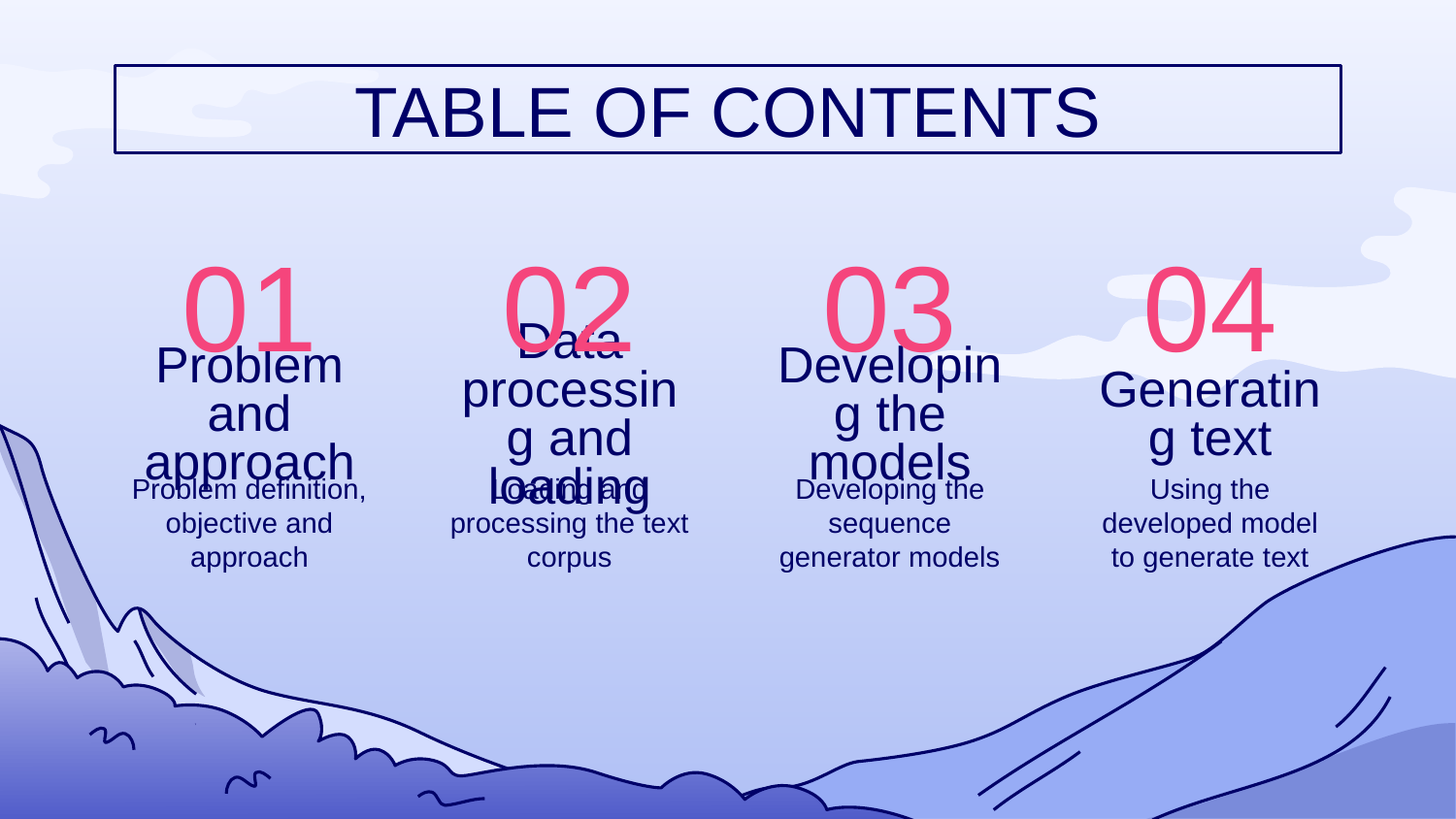

TABLE OF CONTENTS
01
02
03
04
# Problem and approach
Data processing and loading
Developing the models
Generating text
Problem definition, objective and approach
Loading and processing the text corpus
Developing the sequence generator models
Using the developed model to generate text